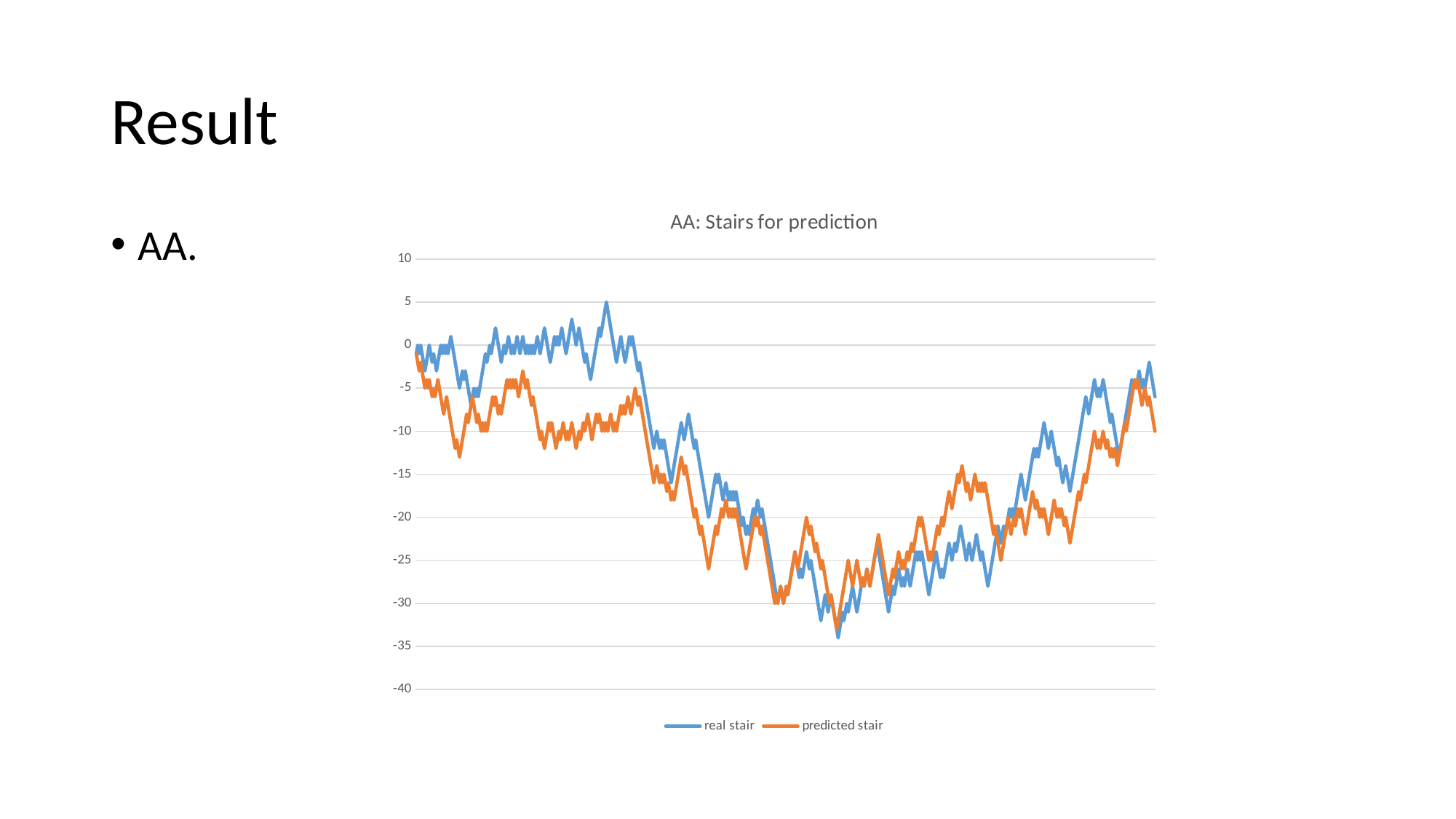

# Result

### Chart: AA: Stairs for prediction

| Category |  |  |
|---|---|---|
AA.